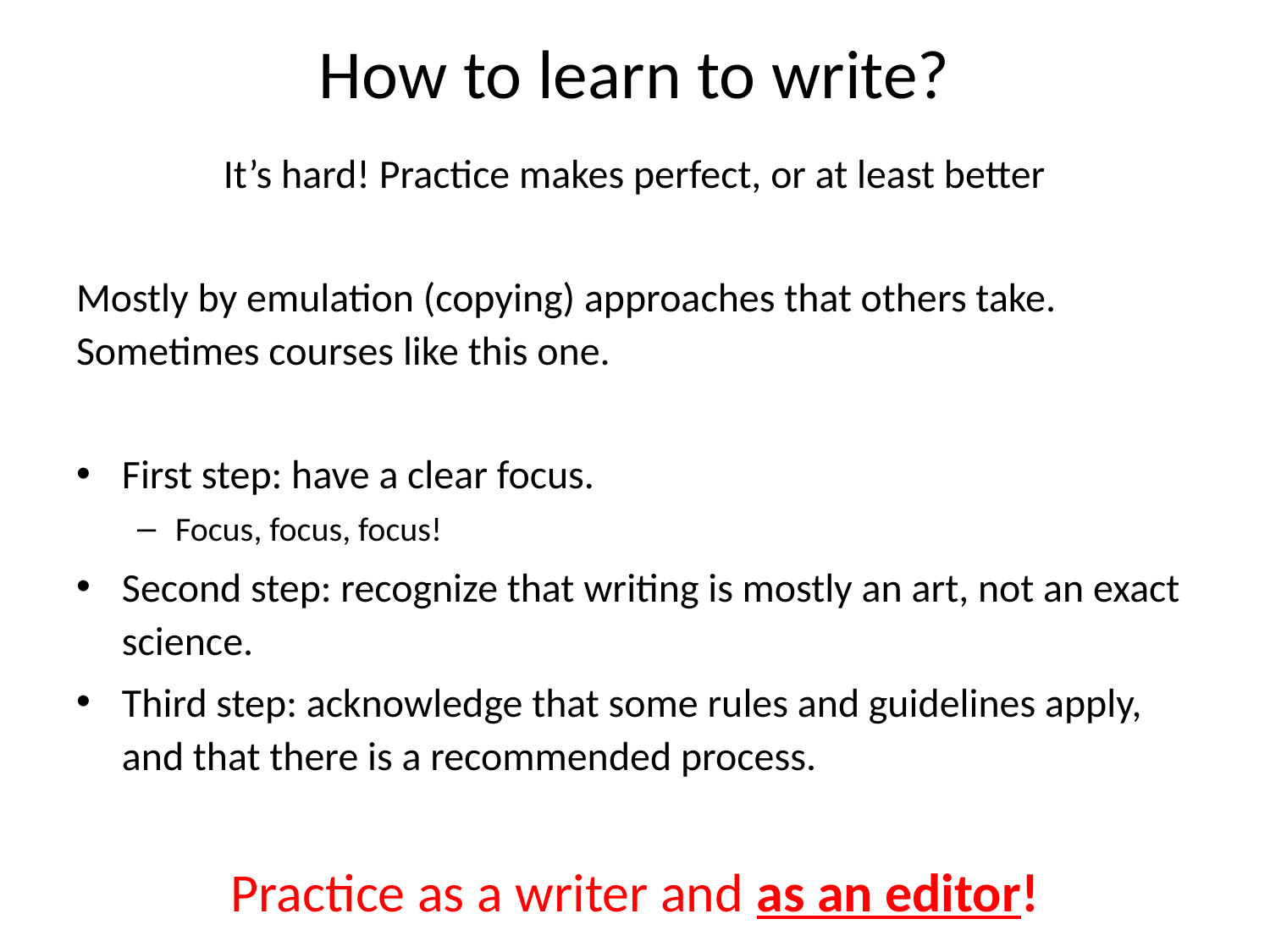

# How to learn to write?
It’s hard! Practice makes perfect, or at least better

Mostly by emulation (copying) approaches that others take.  Sometimes courses like this one.

First step: have a clear focus.
Focus, focus, focus!
Second step: recognize that writing is mostly an art, not an exact science.
Third step: acknowledge that some rules and guidelines apply, and that there is a recommended process.

Practice as a writer and as an editor!